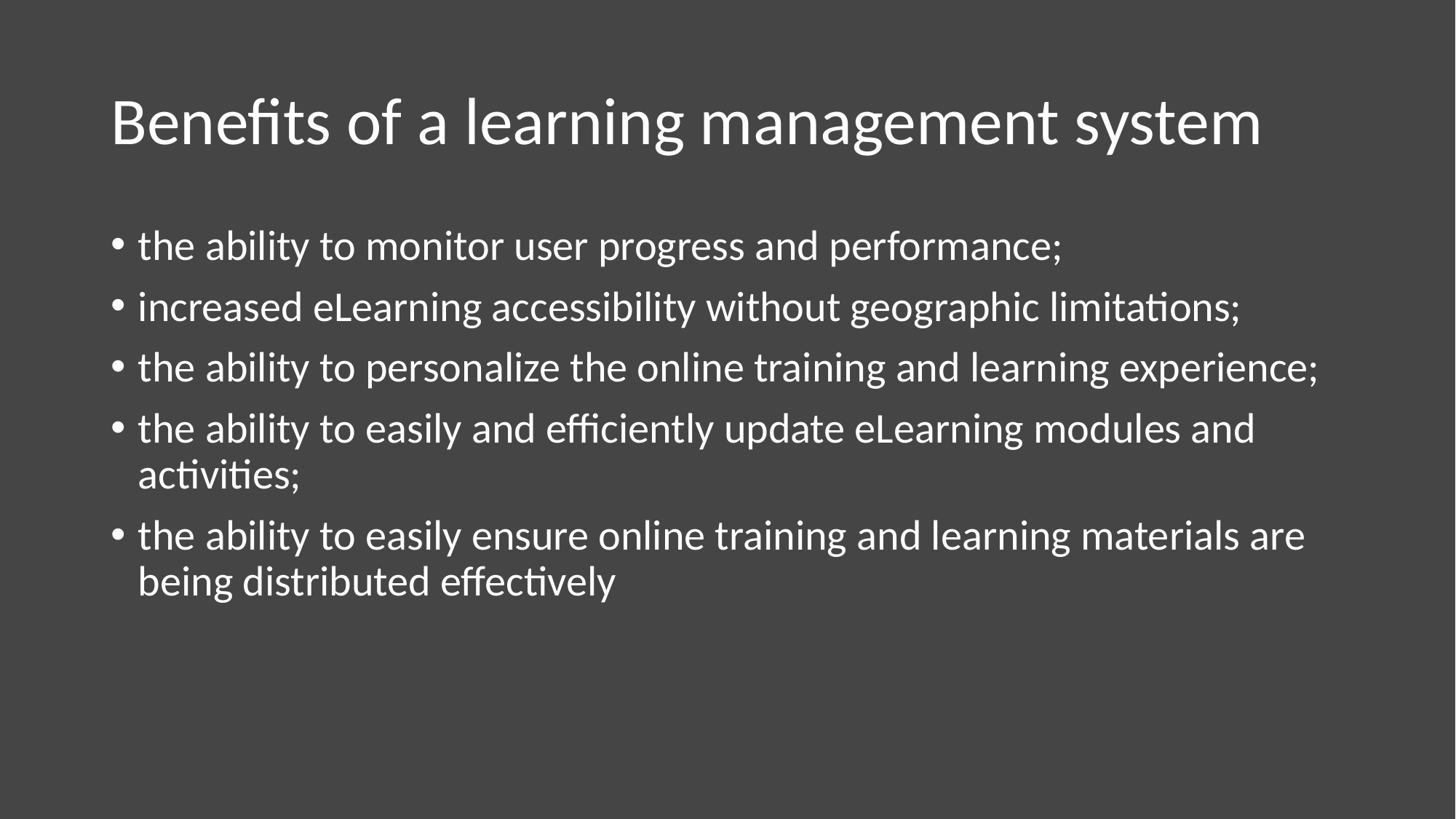

# Benefits of a learning management system
the ability to monitor user progress and performance;
increased eLearning accessibility without geographic limitations;
the ability to personalize the online training and learning experience;
the ability to easily and efficiently update eLearning modules and activities;
the ability to easily ensure online training and learning materials are being distributed effectively